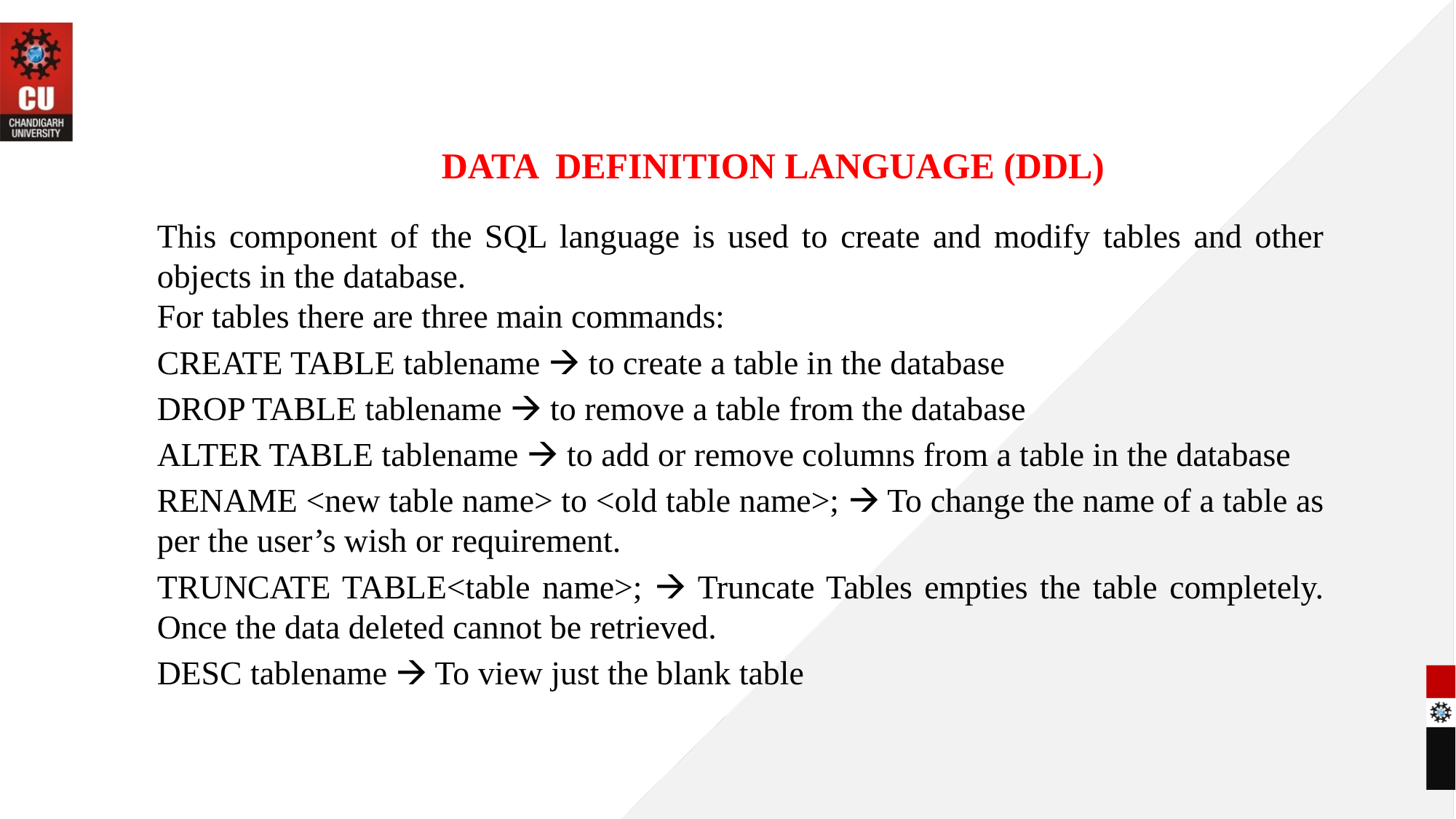

# DATA  DEFINITION LANGUAGE (DDL)
This component of the SQL language is used to create and modify tables and other objects in the database.
For tables there are three main commands:
CREATE TABLE tablename 🡪 to create a table in the database
DROP TABLE tablename 🡪 to remove a table from the database
ALTER TABLE tablename 🡪 to add or remove columns from a table in the database
RENAME <new table name> to <old table name>; 🡪 To change the name of a table as per the user’s wish or requirement.
TRUNCATE TABLE<table name>; 🡪 Truncate Tables empties the table completely. Once the data deleted cannot be retrieved.
DESC tablename 🡪 To view just the blank table